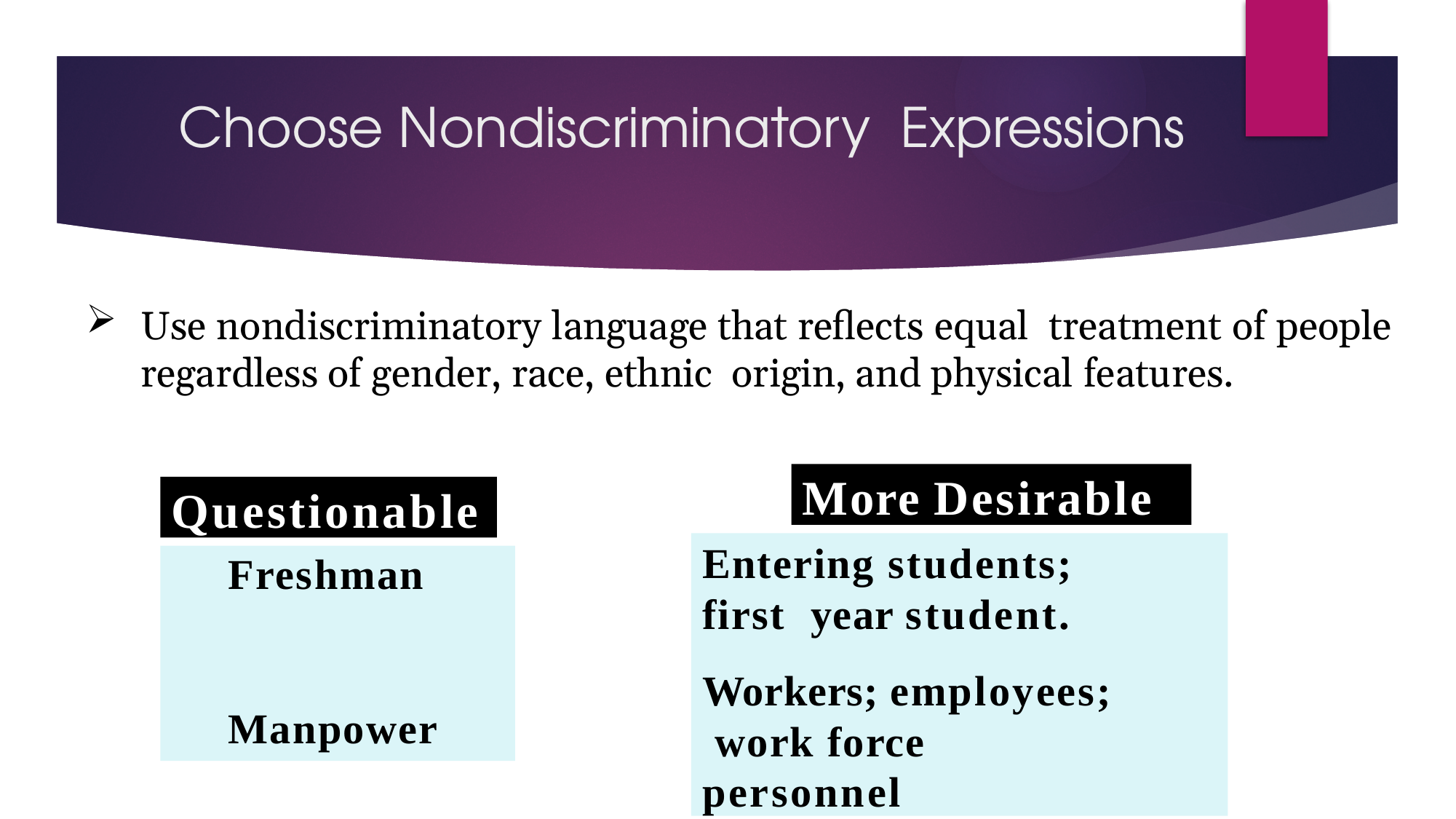

# Choose Nondiscriminatory  Expressions
Use nondiscriminatory language that reflects equal  treatment of people regardless of gender, race, ethnic  origin, and physical features.
More Desirable
Questionable
Entering students; first  year student.
Workers; employees;  work force personnel
Freshman

Manpower